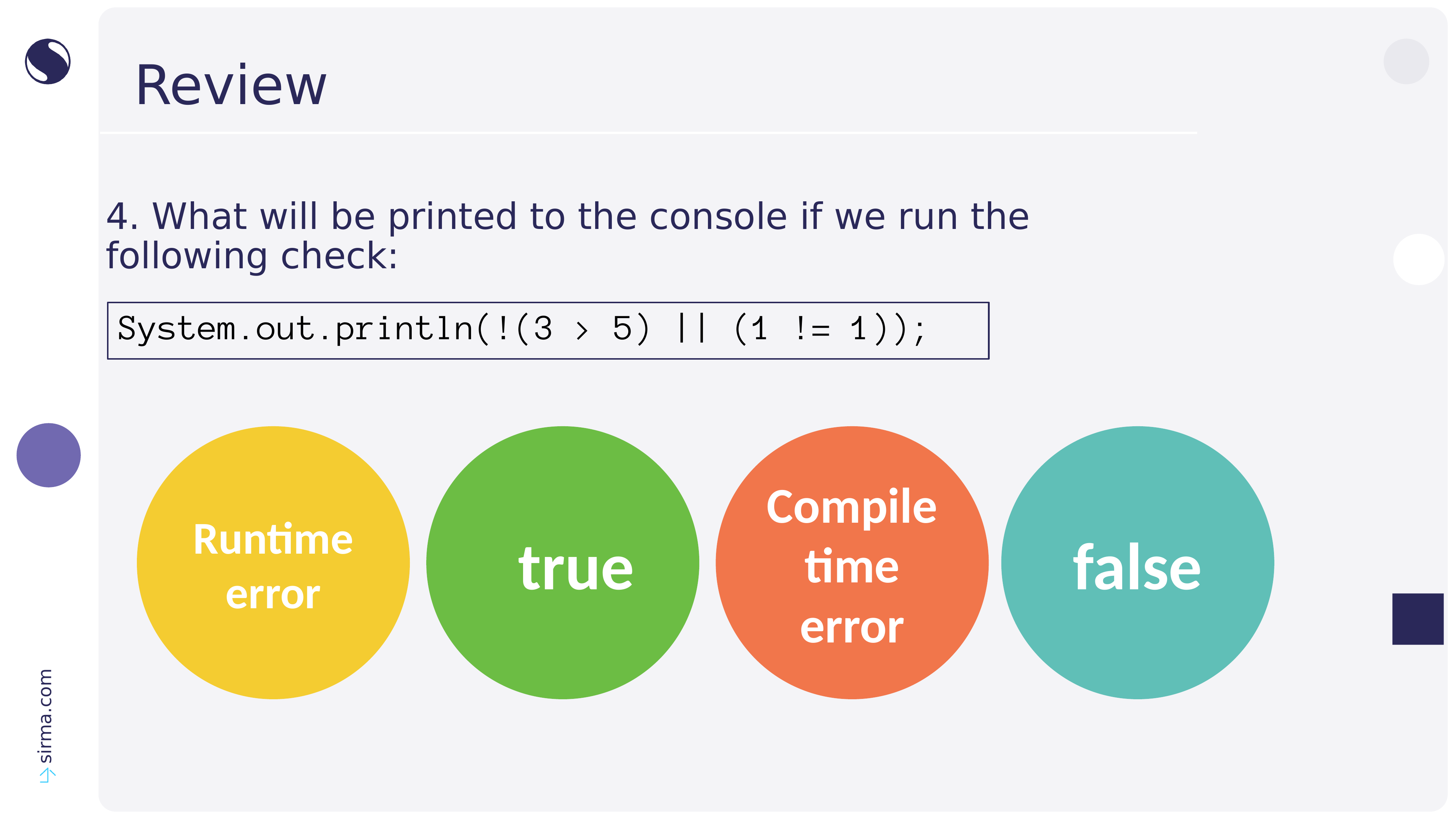

# Review

4. What will be printed to the console if we run the following check:

System.out.println(!(3 > 5) || (1 != 1));
Runtime error
true
Compile time error
false